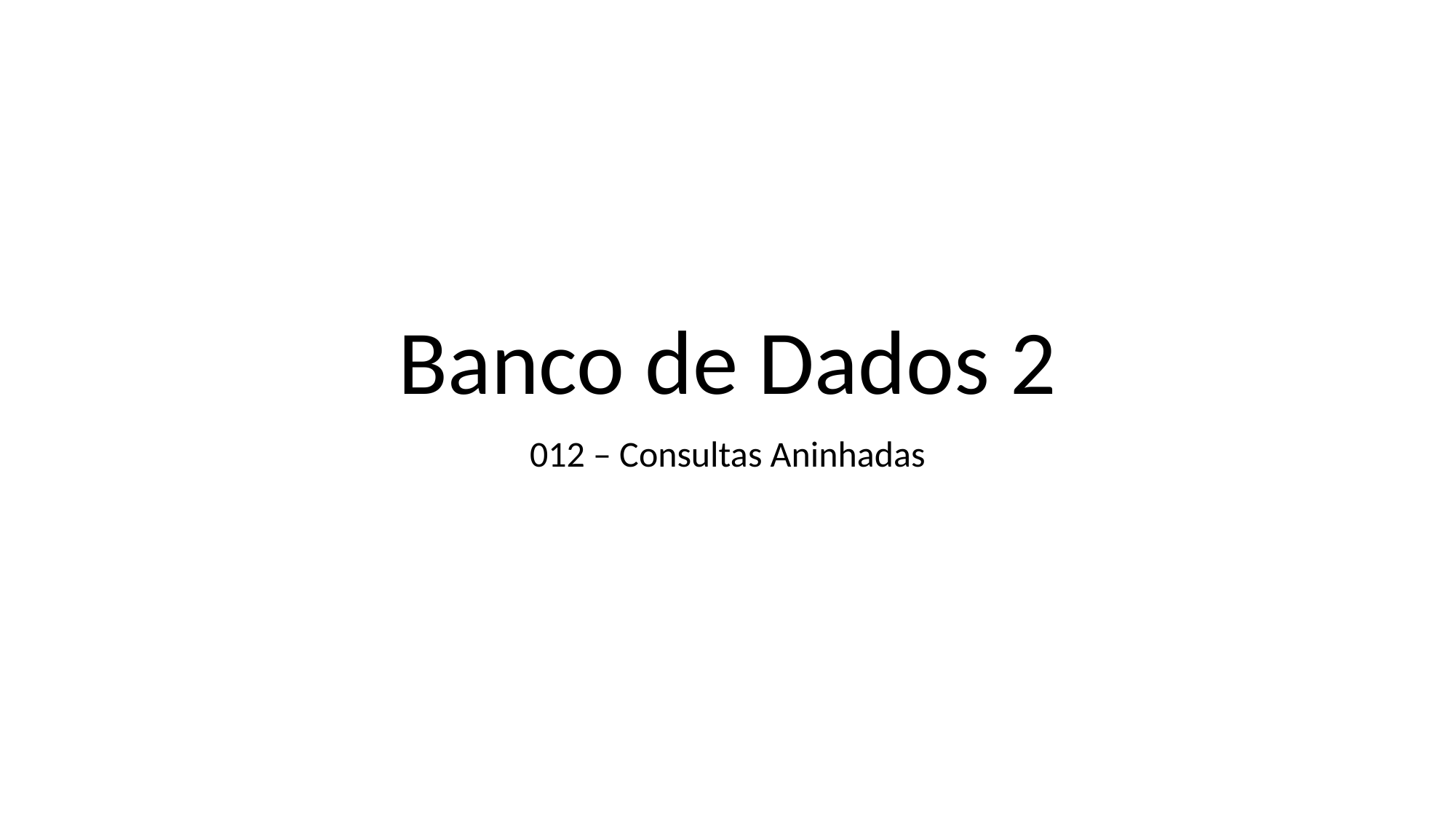

# Banco de Dados 2
012 – Consultas Aninhadas